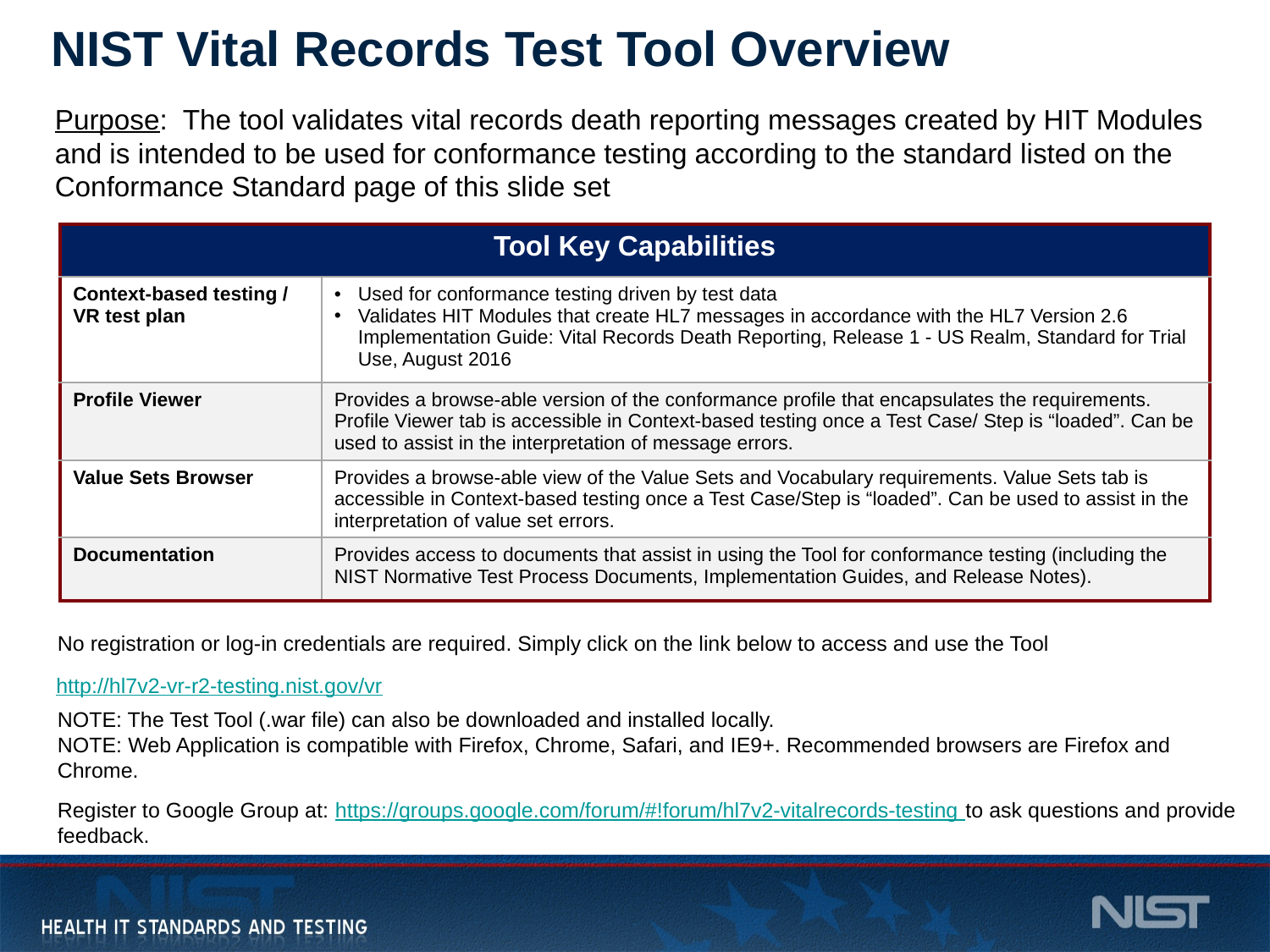

# NIST Vital Records Test Tool Overview
Purpose:  The tool validates vital records death reporting messages created by HIT Modules and is intended to be used for conformance testing according to the standard listed on the Conformance Standard page of this slide set

| Tool Key Capabilities |  |
| --- | --- |
| Context-based testing / VR test plan | Used for conformance testing driven by test data Validates HIT Modules that create HL7 messages in accordance with the HL7 Version 2.6 Implementation Guide: Vital Records Death Reporting, Release 1 - US Realm, Standard for Trial Use, August 2016 |
| Profile Viewer | Provides a browse-able version of the conformance profile that encapsulates the requirements. Profile Viewer tab is accessible in Context-based testing once a Test Case/ Step is “loaded”. Can be used to assist in the interpretation of message errors. |
| Value Sets Browser | Provides a browse-able view of the Value Sets and Vocabulary requirements. Value Sets tab is accessible in Context-based testing once a Test Case/Step is “loaded”. Can be used to assist in the interpretation of value set errors. |
| Documentation | Provides access to documents that assist in using the Tool for conformance testing (including the NIST Normative Test Process Documents, Implementation Guides, and Release Notes). |
No registration or log-in credentials are required. Simply click on the link below to access and use the Tool

NOTE: The Test Tool (.war file) can also be downloaded and installed locally.
NOTE: Web Application is compatible with Firefox, Chrome, Safari, and IE9+. Recommended browsers are Firefox and Chrome.

Register to Google Group at: https://groups.google.com/forum/#!forum/hl7v2-vitalrecords-testing to ask questions and provide feedback.
http://hl7v2-vr-r2-testing.nist.gov/vr